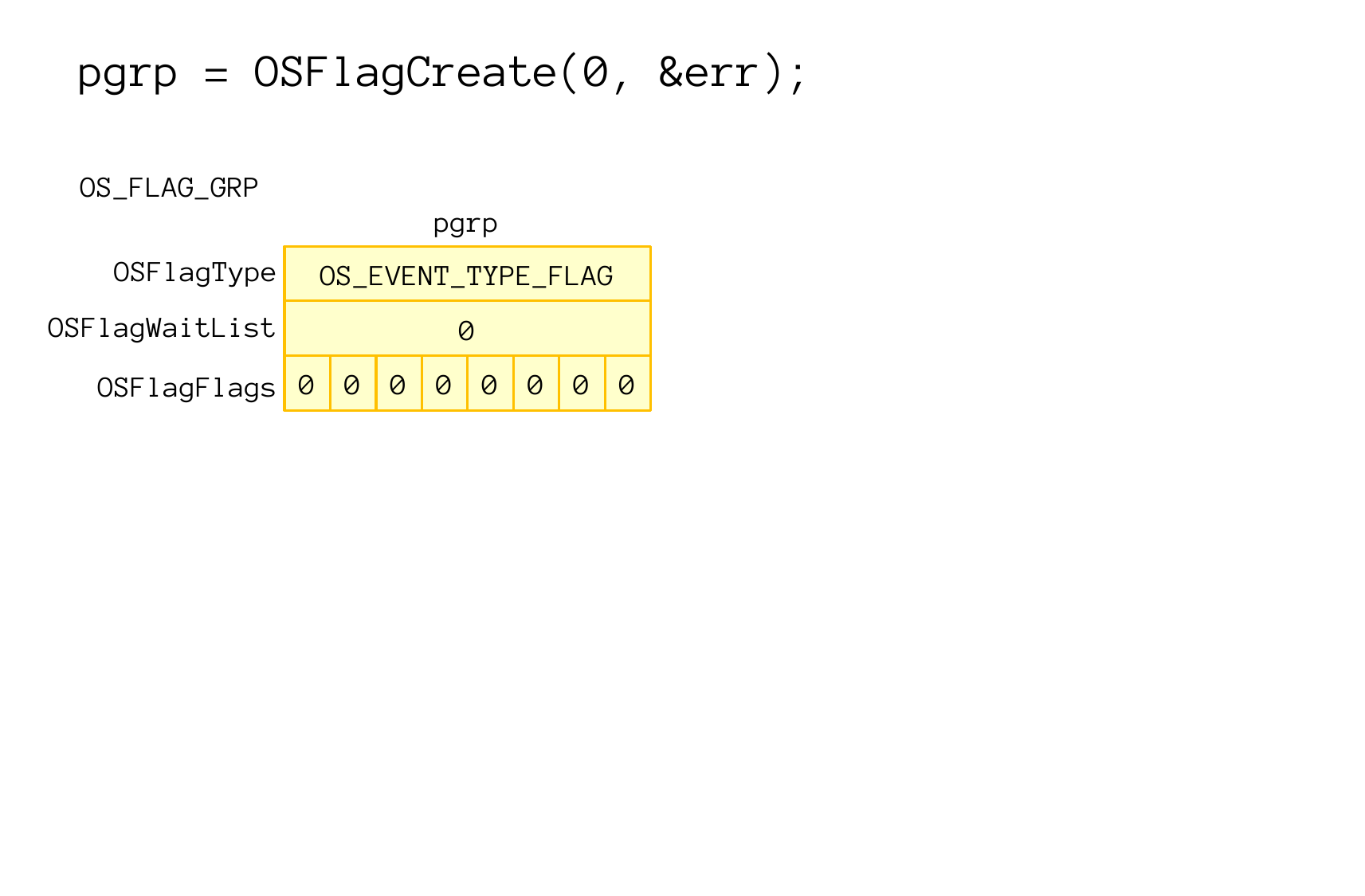

pgrp = OSFlagCreate(0, &err);
OS_FLAG_GRP
pgrp
OSFlagType
OS_EVENT_TYPE_FLAG
OSFlagWaitList
0
OSFlagFlags
0
0
0
0
0
0
0
0